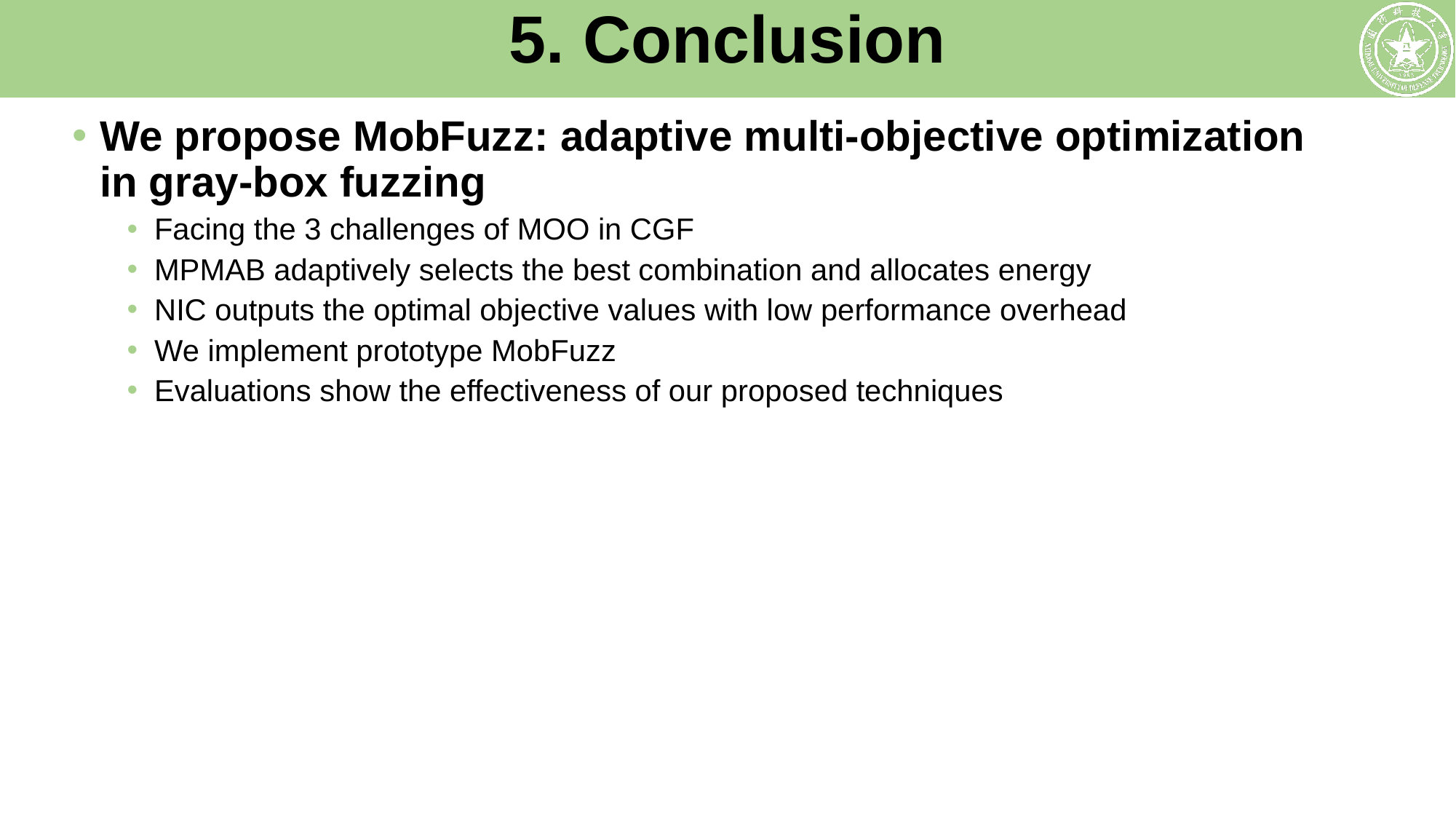

# 5. Conclusion
We propose MobFuzz: adaptive multi-objective optimization in gray-box fuzzing
Facing the 3 challenges of MOO in CGF
MPMAB adaptively selects the best combination and allocates energy
NIC outputs the optimal objective values with low performance overhead
We implement prototype MobFuzz
Evaluations show the effectiveness of our proposed techniques